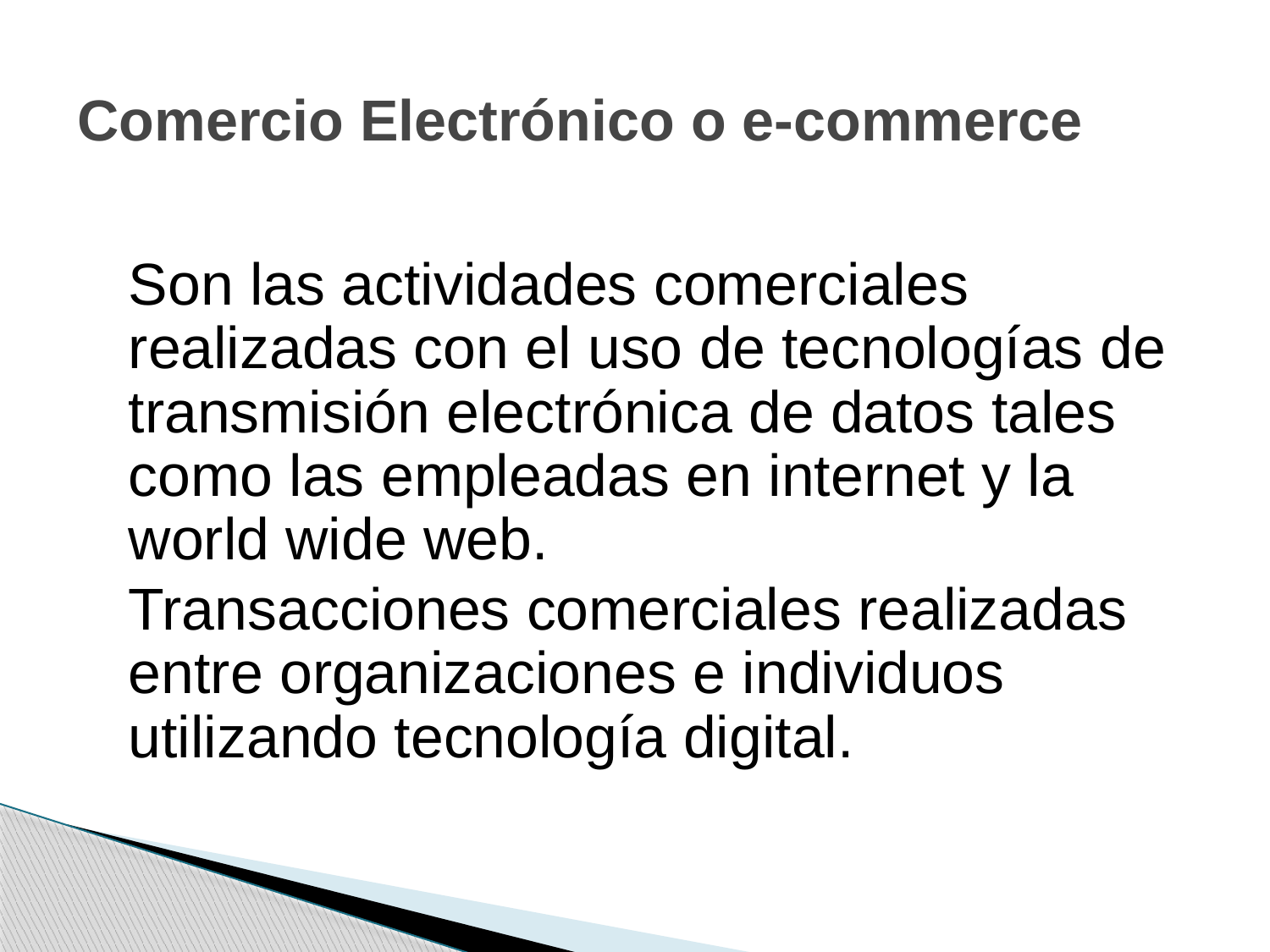

# Comercio Electrónico o e-commerce
	Son las actividades comerciales realizadas con el uso de tecnologías de transmisión electrónica de datos tales como las empleadas en internet y la world wide web.
	Transacciones comerciales realizadas entre organizaciones e individuos  utilizando tecnología digital.